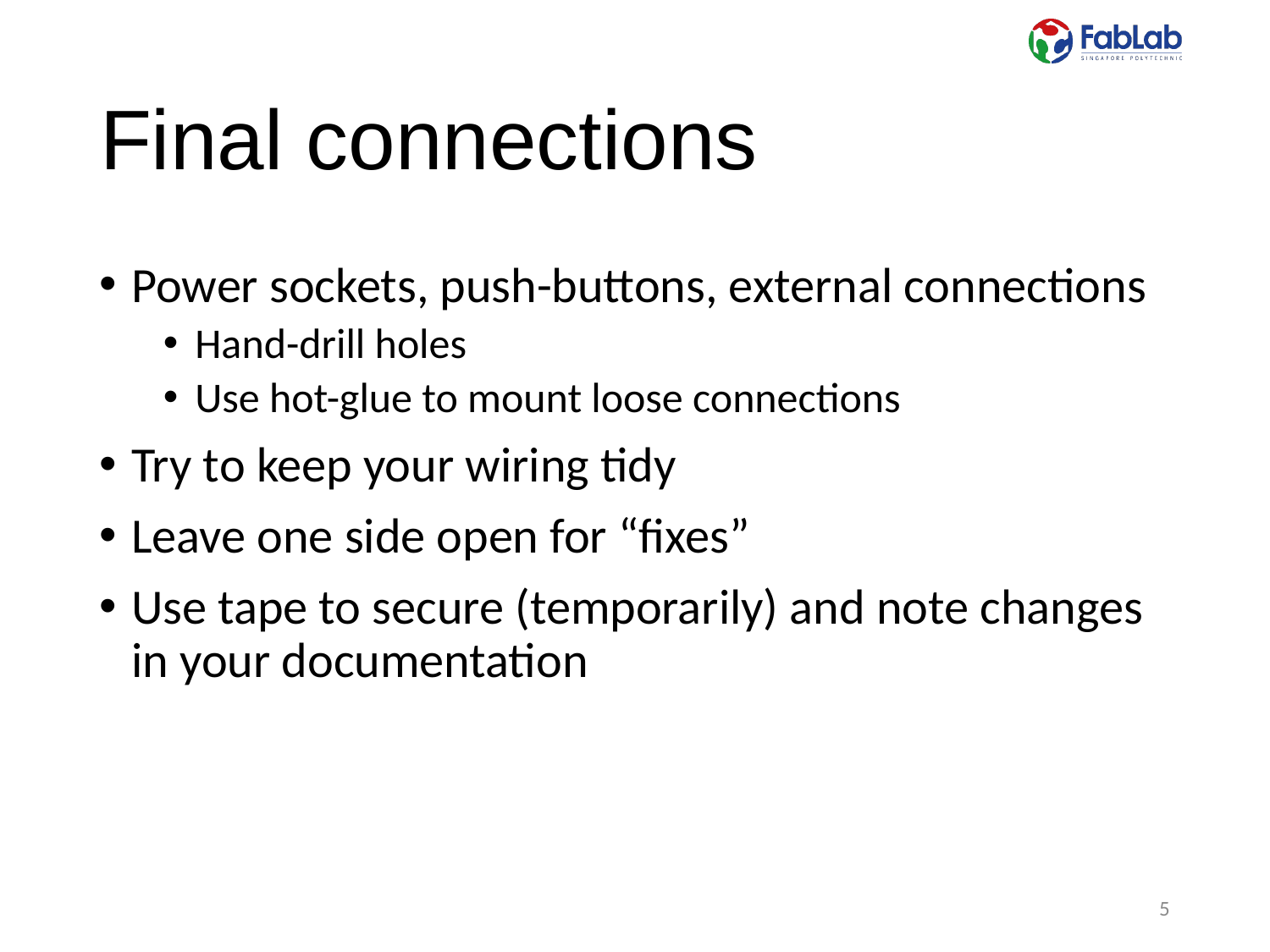

# Final connections
Power sockets, push-buttons, external connections
Hand-drill holes
Use hot-glue to mount loose connections
Try to keep your wiring tidy
Leave one side open for “fixes”
Use tape to secure (temporarily) and note changes in your documentation
5